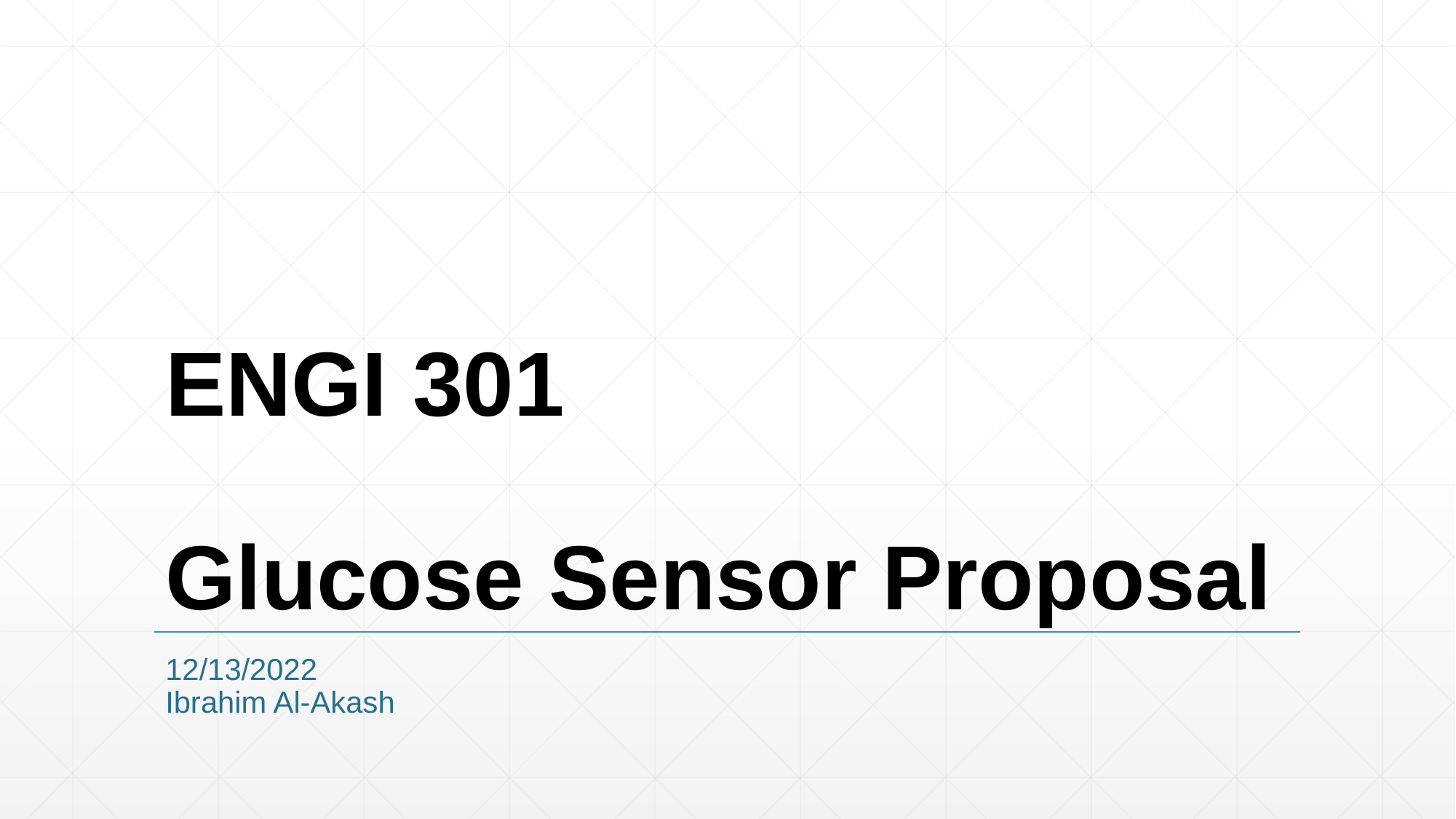

# ENGI 301 Glucose Sensor Proposal
12/13/2022
Ibrahim Al-Akash